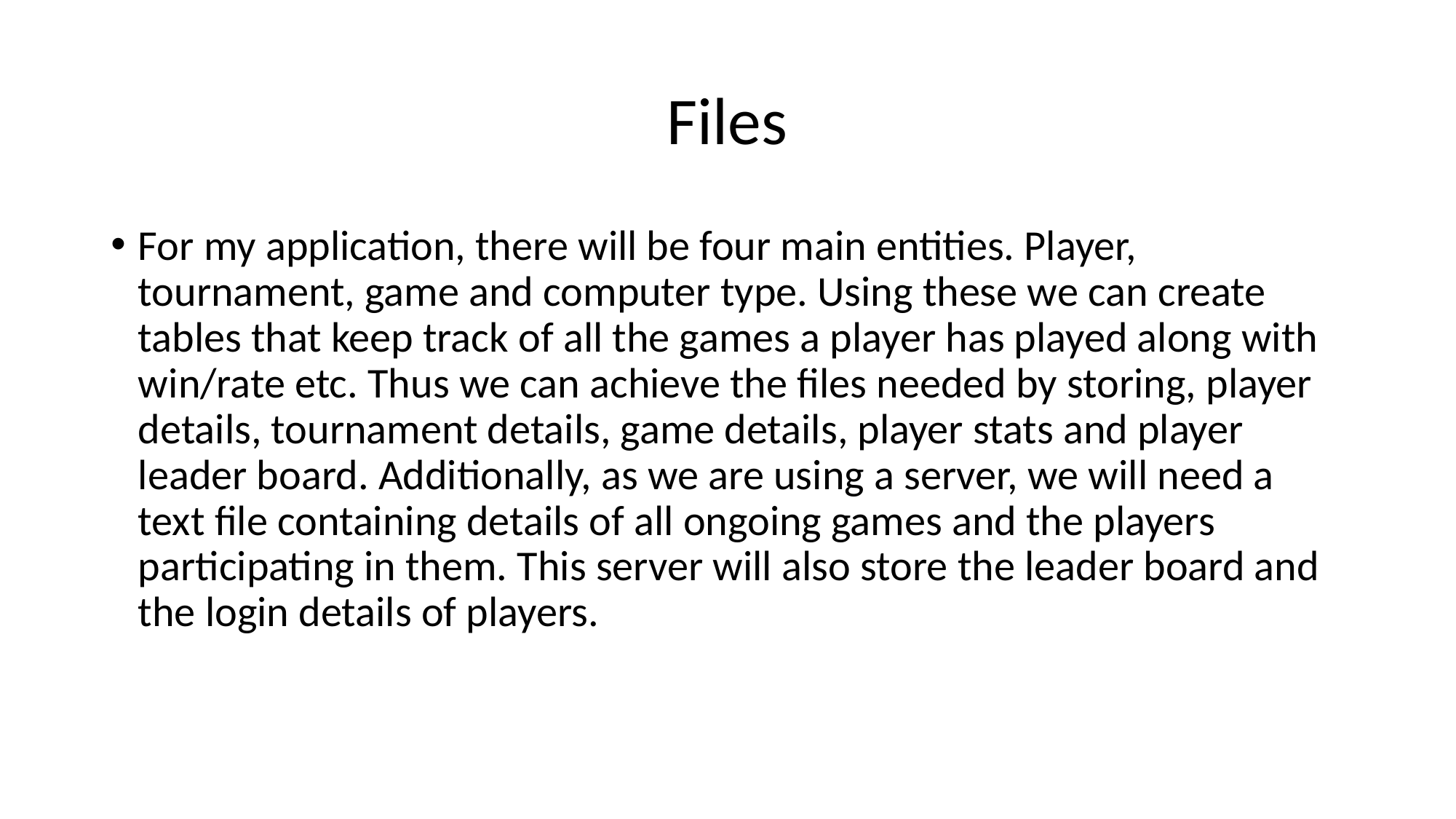

# Files
For my application, there will be four main entities. Player, tournament, game and computer type. Using these we can create tables that keep track of all the games a player has played along with win/rate etc. Thus we can achieve the files needed by storing, player details, tournament details, game details, player stats and player leader board. Additionally, as we are using a server, we will need a text file containing details of all ongoing games and the players participating in them. This server will also store the leader board and the login details of players.